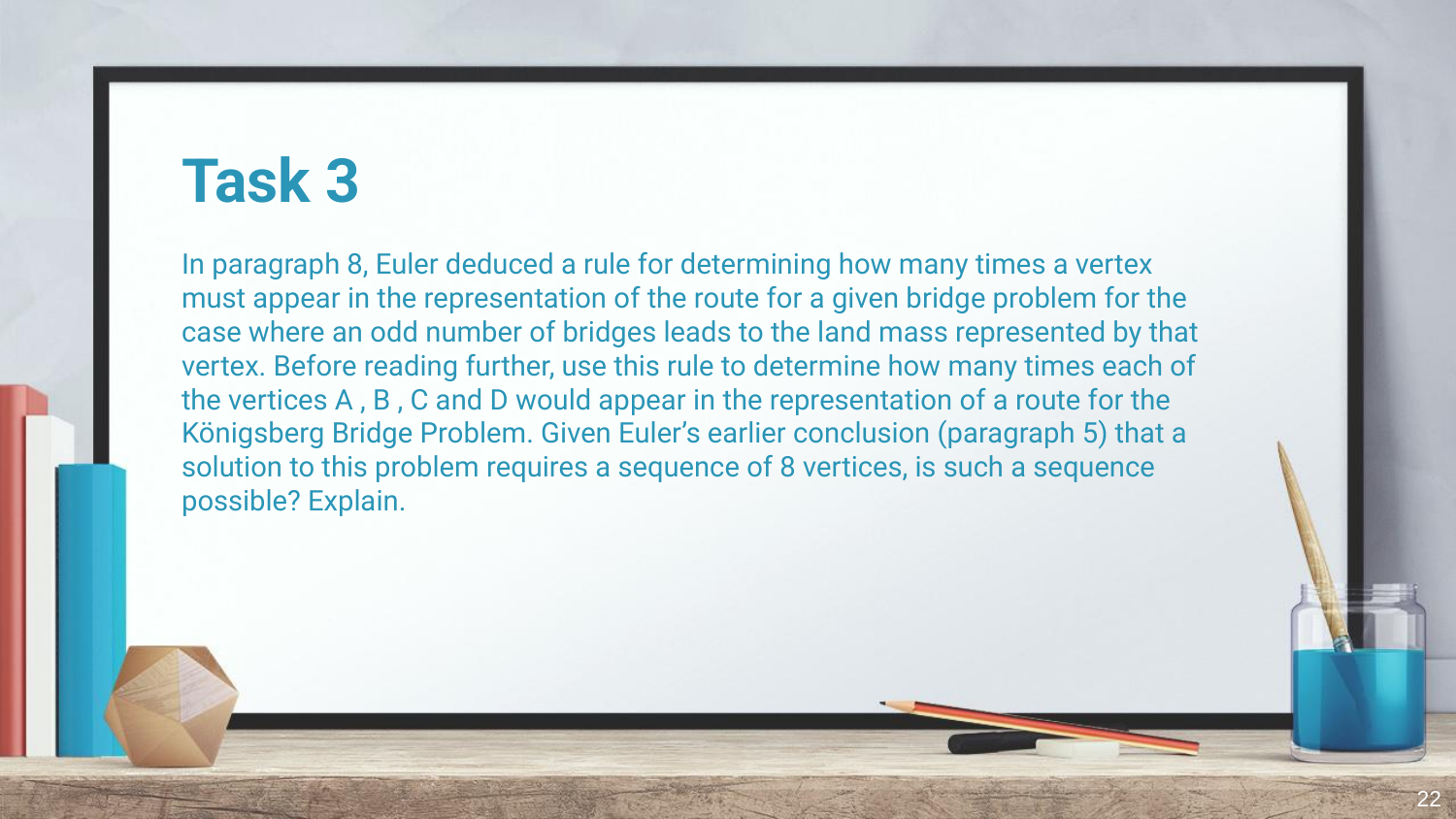

# Task 3
In paragraph 8, Euler deduced a rule for determining how many times a vertex must appear in the representation of the route for a given bridge problem for the case where an odd number of bridges leads to the land mass represented by that vertex. Before reading further, use this rule to determine how many times each of the vertices A , B , C and D would appear in the representation of a route for the Königsberg Bridge Problem. Given Euler’s earlier conclusion (paragraph 5) that a solution to this problem requires a sequence of 8 vertices, is such a sequence possible? Explain.
22